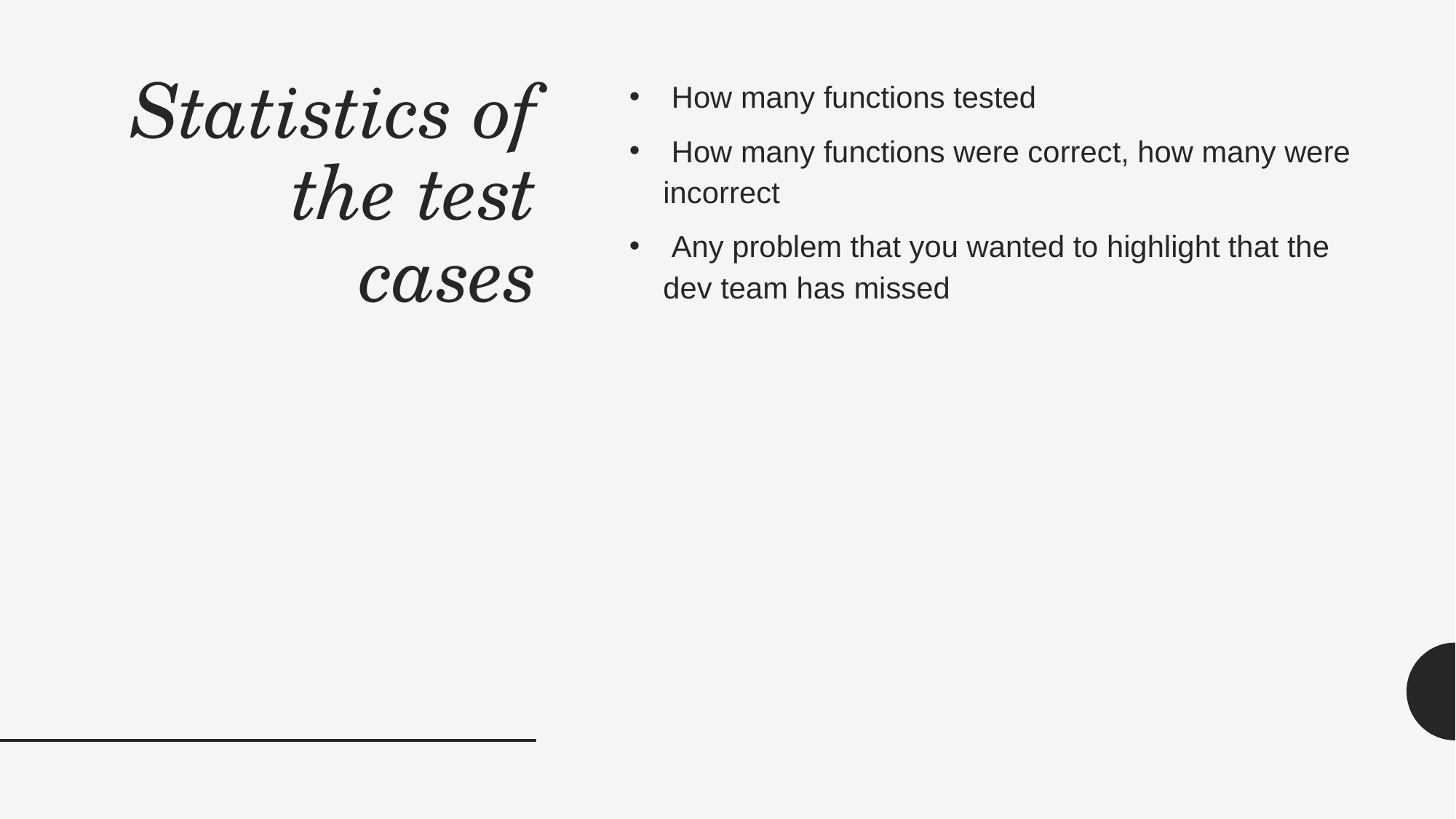

# Statistics of the test cases
 How many functions tested
 How many functions were correct, how many were incorrect
 Any problem that you wanted to highlight that the dev team has missed